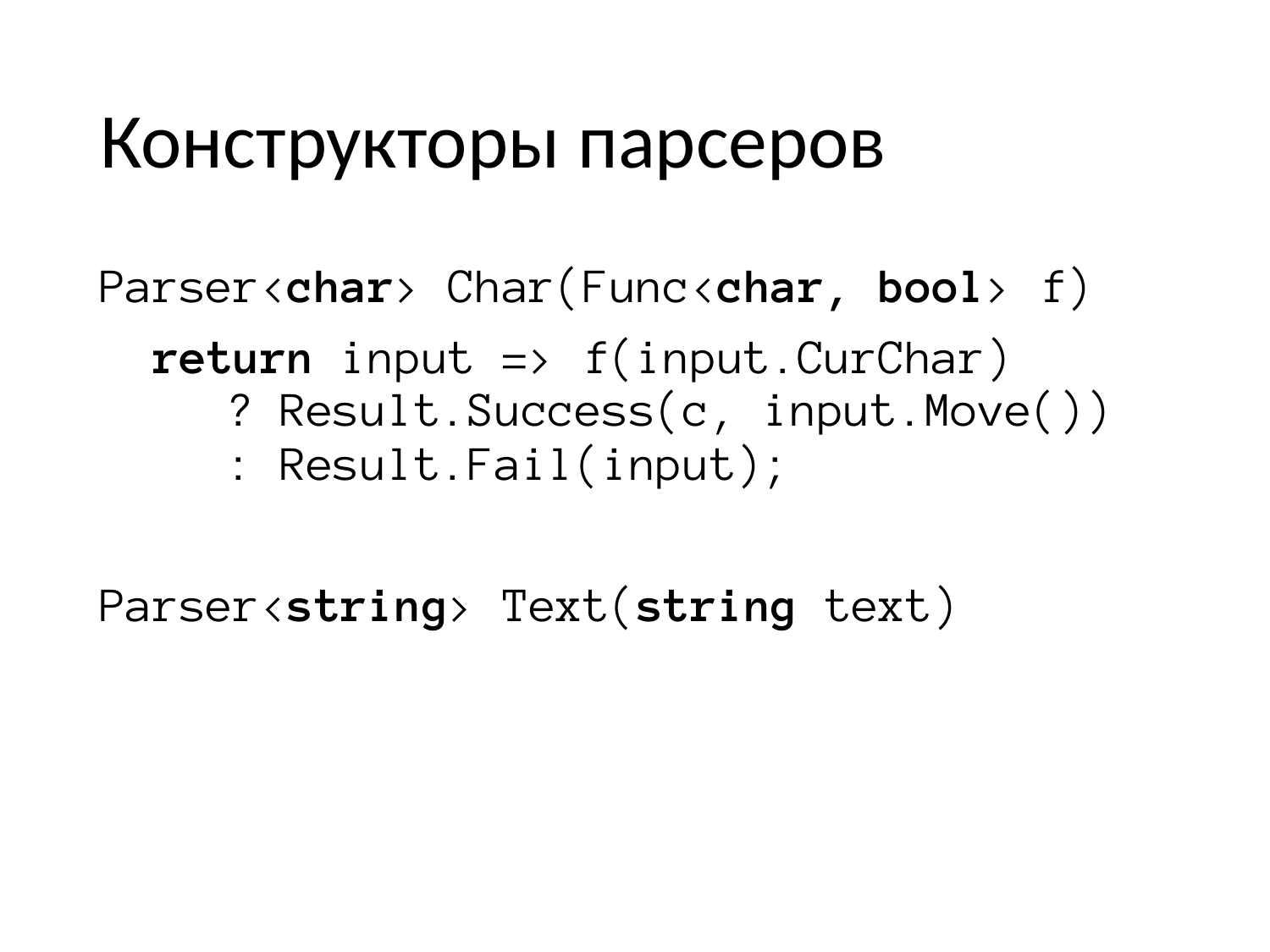

# Конструкторы парсеров
Parser<char> Char(Func<char, bool> f)
  return input => f(input.CurChar)
	? Result.Success(c, input.Move())
	: Result.Fail(input);

Parser<string> Text(string text)